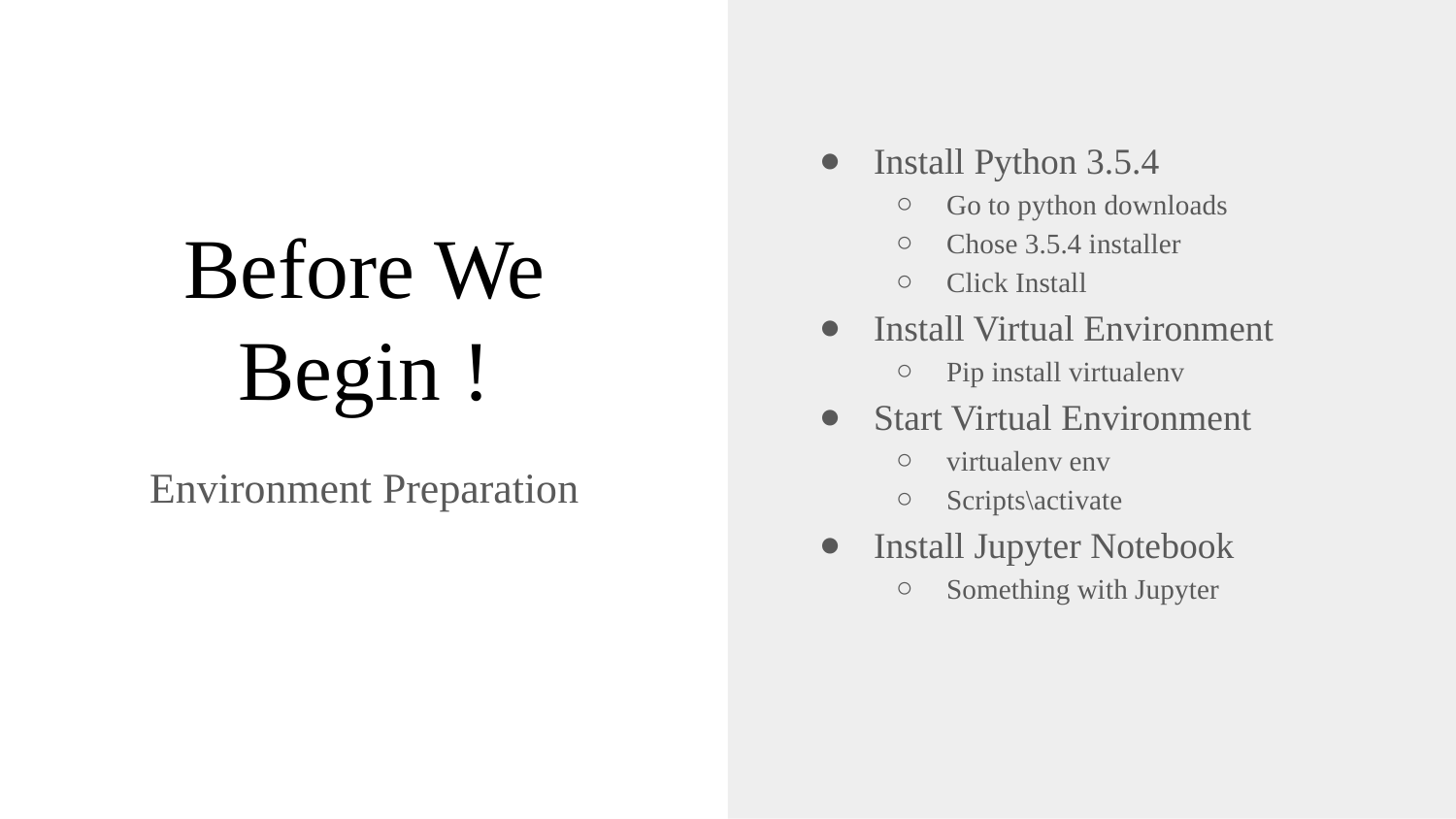

Install Python 3.5.4
Go to python downloads
Chose 3.5.4 installer
Click Install
Install Virtual Environment
Pip install virtualenv
Start Virtual Environment
virtualenv env
Scripts\activate
Install Jupyter Notebook
Something with Jupyter

# Before We Begin !
Environment Preparation